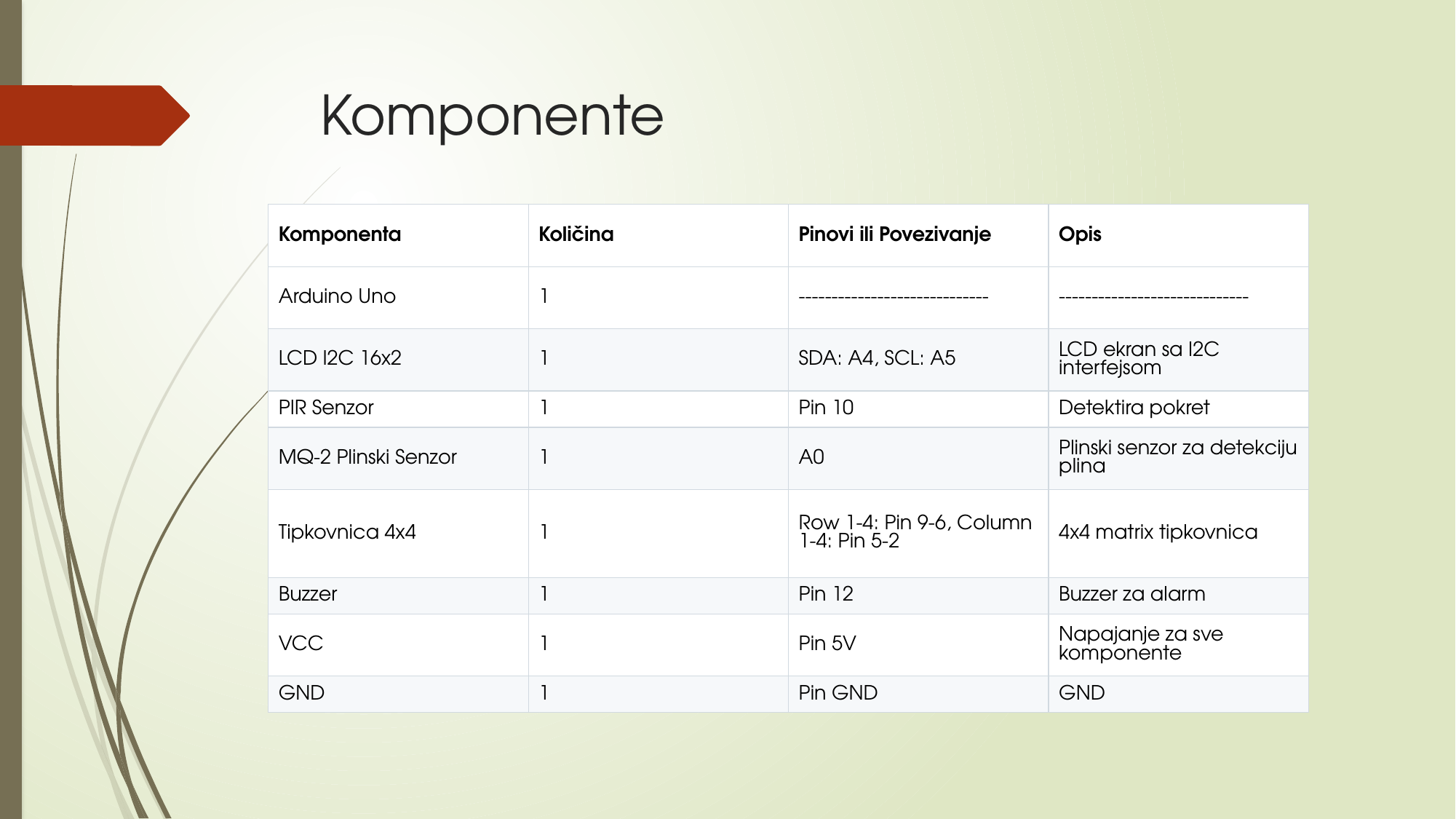

# Komponente
| Komponenta | Količina | Pinovi ili Povezivanje | Opis |
| --- | --- | --- | --- |
| Arduino Uno | 1 | ----------------------------- | ----------------------------- |
| LCD I2C 16x2 | 1 | SDA: A4, SCL: A5 | LCD ekran sa I2C interfejsom |
| PIR Senzor | 1 | Pin 10 | Detektira pokret |
| MQ-2 Plinski Senzor | 1 | A0 | Plinski senzor za detekciju plina |
| Tipkovnica 4x4 | 1 | Row 1-4: Pin 9-6, Column 1-4: Pin 5-2 | 4x4 matrix tipkovnica |
| Buzzer | 1 | Pin 12 | Buzzer za alarm |
| VCC | 1 | Pin 5V | Napajanje za sve komponente |
| GND | 1 | Pin GND | GND |